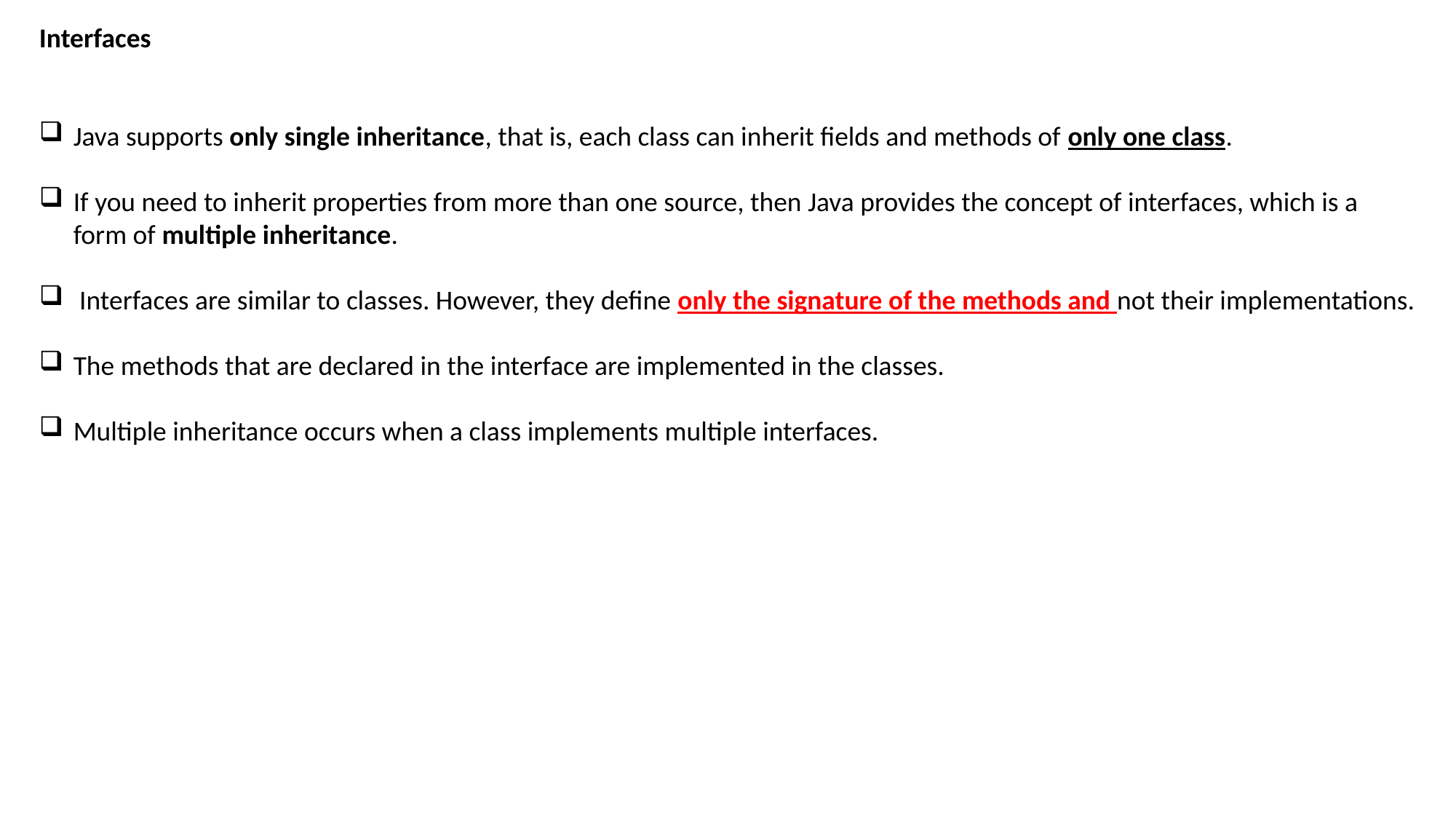

Interfaces

Java supports only single inheritance, that is, each class can inherit fields and methods of only one class.

If you need to inherit properties from more than one source, then Java provides the concept of interfaces, which is a form of multiple inheritance.

 Interfaces are similar to classes. However, they define only the signature of the methods and not their implementations.

The methods that are declared in the interface are implemented in the classes.

Multiple inheritance occurs when a class implements multiple interfaces.